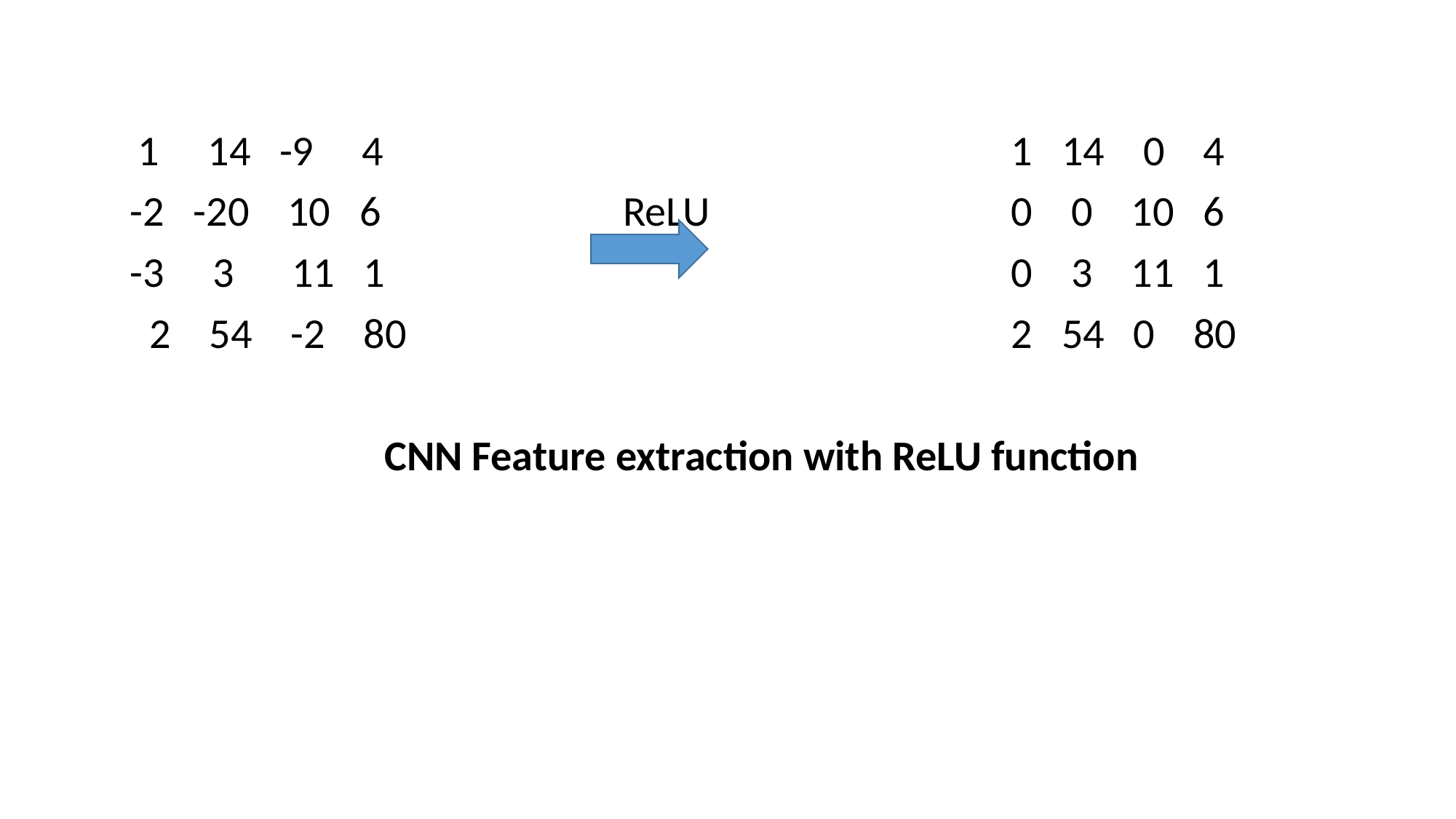

1     14   -9     4						1   14    0    4
  -2   -20    10   6 		     ReLU			0    0    10   6
  -3     3      11   1						0    3    11   1
    2    54    -2    80						2   54   0    80

       CNN Feature extraction with ReLU function